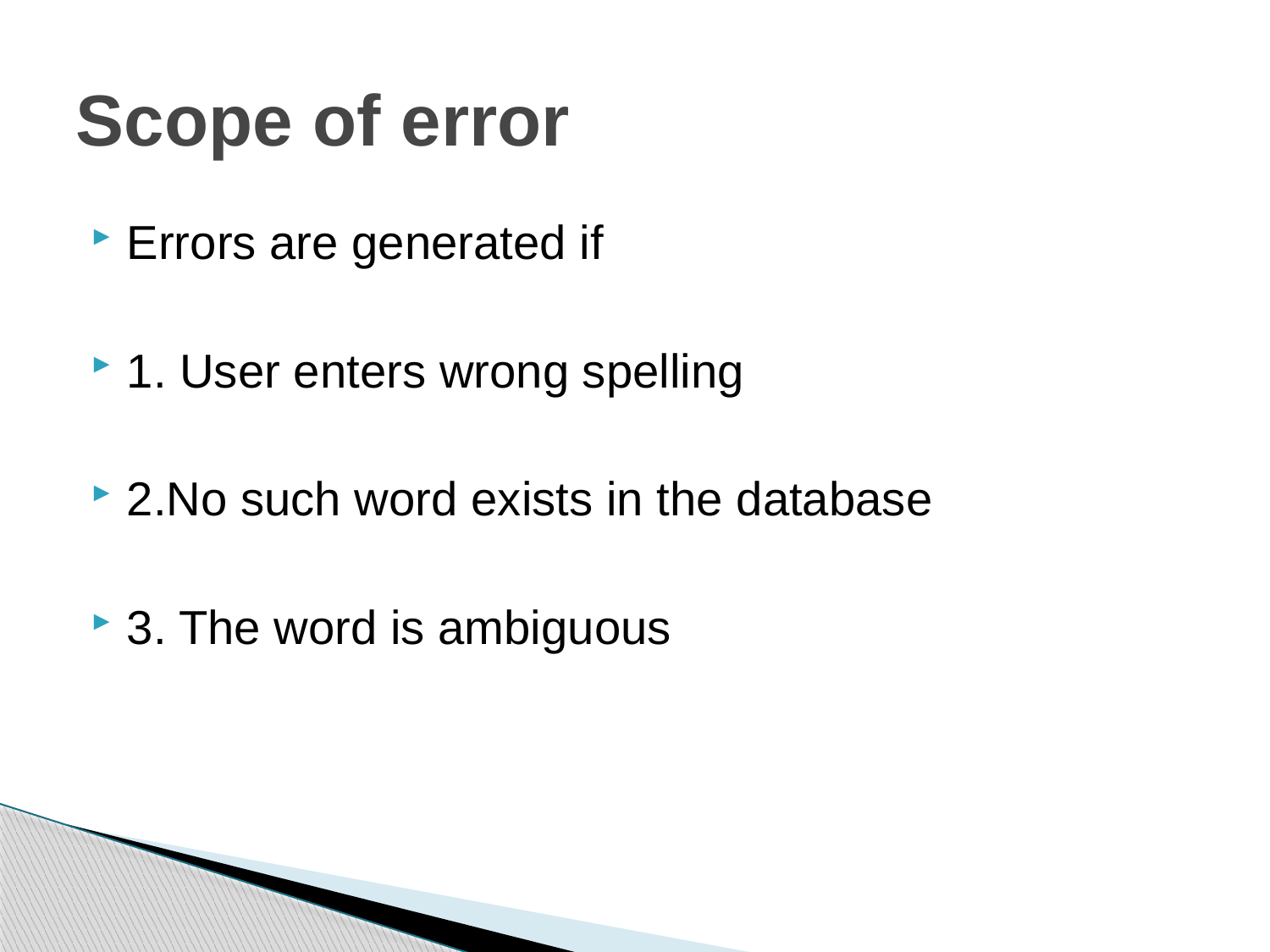

# Scope of error
Errors are generated if

1. User enters wrong spelling

2.No such word exists in the database

3. The word is ambiguous